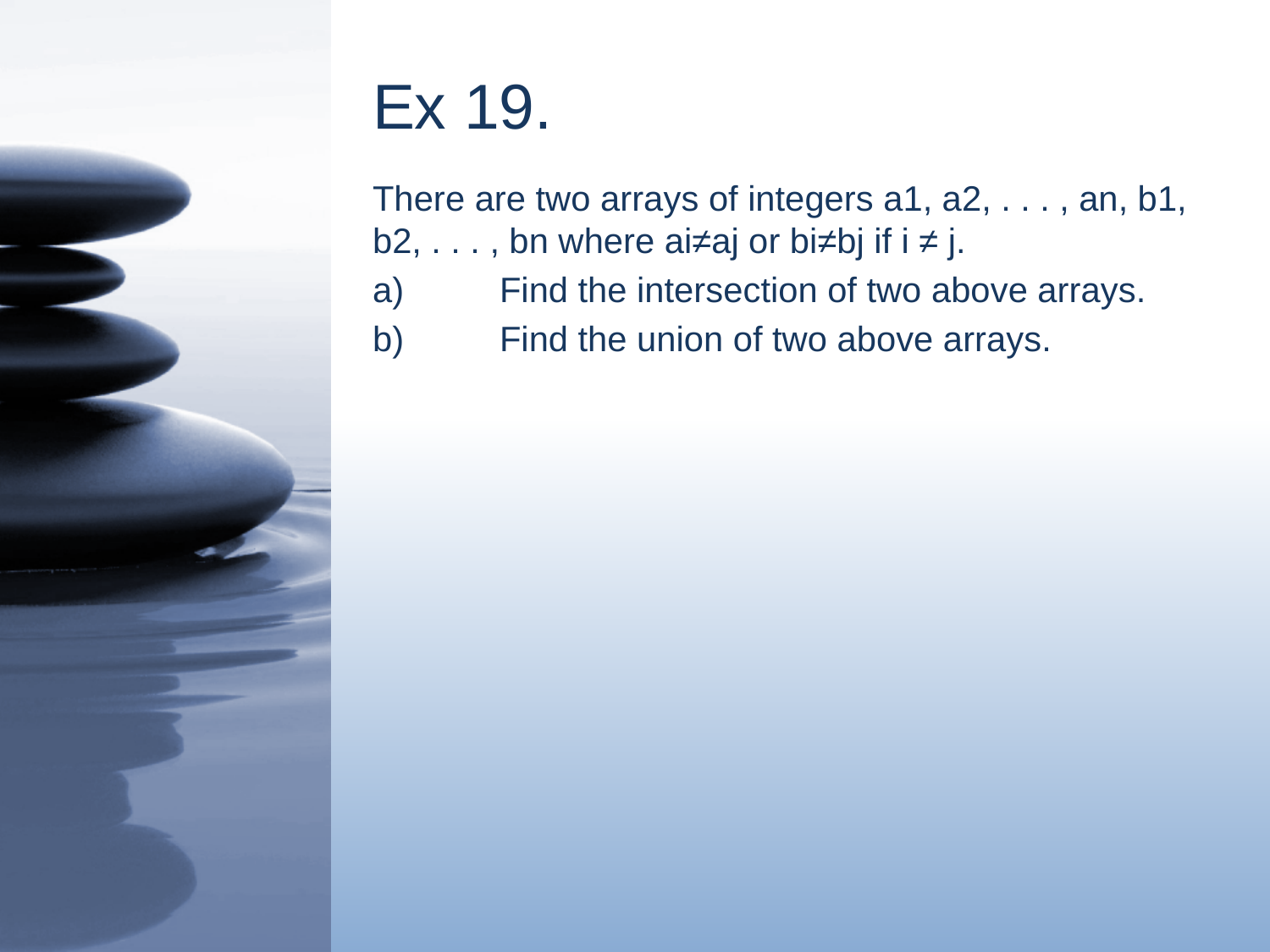

# Ex 19.
There are two arrays of integers a1, a2, . . . , an, b1, b2, . . . , bn where ai≠aj or bi≠bj if i ≠ j.
a)	Find the intersection of two above arrays.
b)	Find the union of two above arrays.